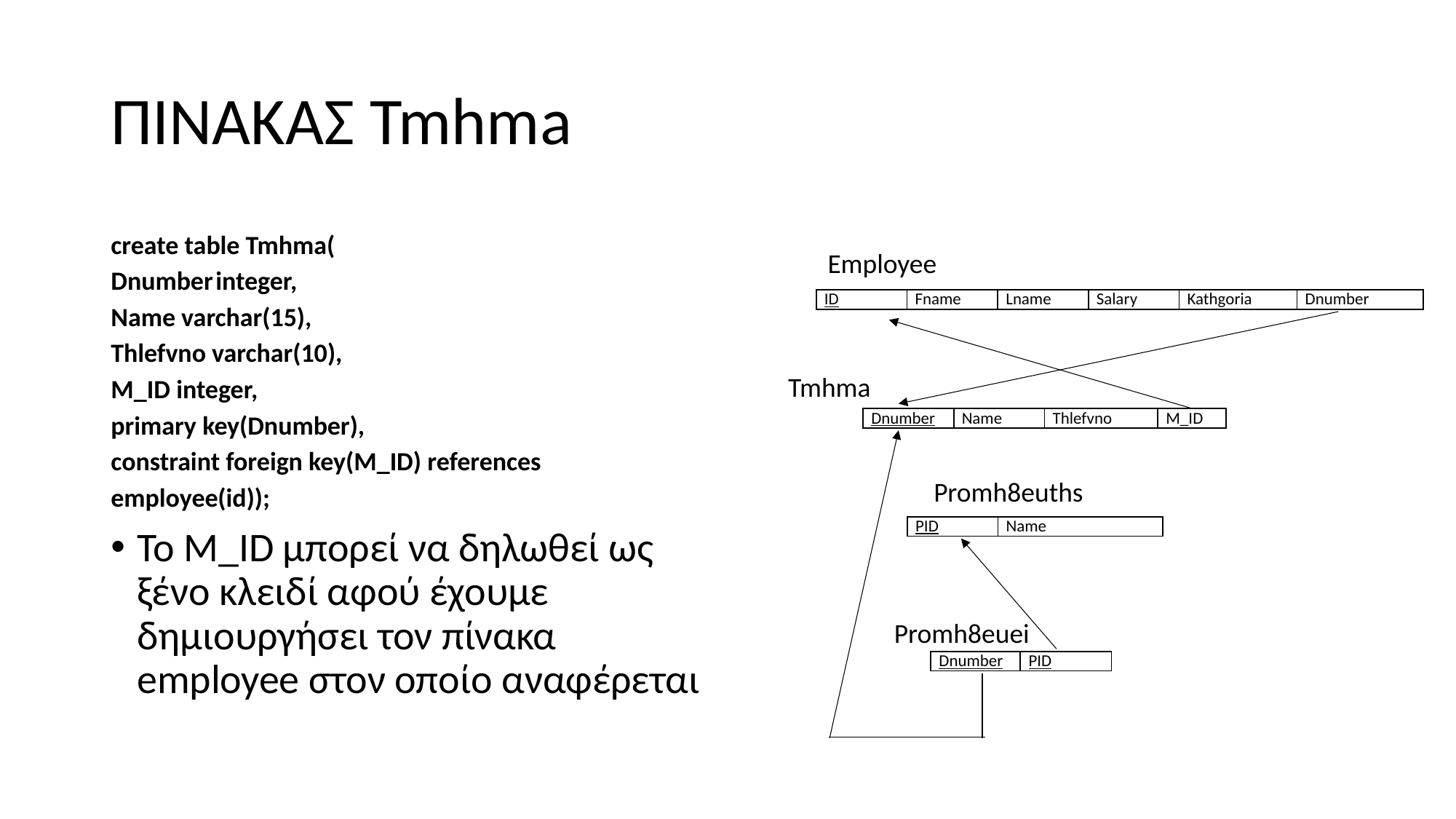

# ΠΙΝΑΚΑΣ Tmhma
create table Tmhma(
Dnumber	integer,
Name varchar(15),
Thlefvno varchar(10),
M_ID integer,
primary key(Dnumber),
constraint foreign key(M_ID) references employee(id));
Το M_ID μπορεί να δηλωθεί ως ξένο κλειδί αφού έχουμε δημιουργήσει τον πίνακα employee στον οποίο αναφέρεται
Employee
| ID | Fname | Lname | Salary | Kathgoria | Dnumber |
| --- | --- | --- | --- | --- | --- |
Tmhma
| Dnumber | Name | Thlefvno | M\_ID |
| --- | --- | --- | --- |
Promh8euths

| PID | Name |
| --- | --- |
Promh8euei

| Dnumber | PID |
| --- | --- |